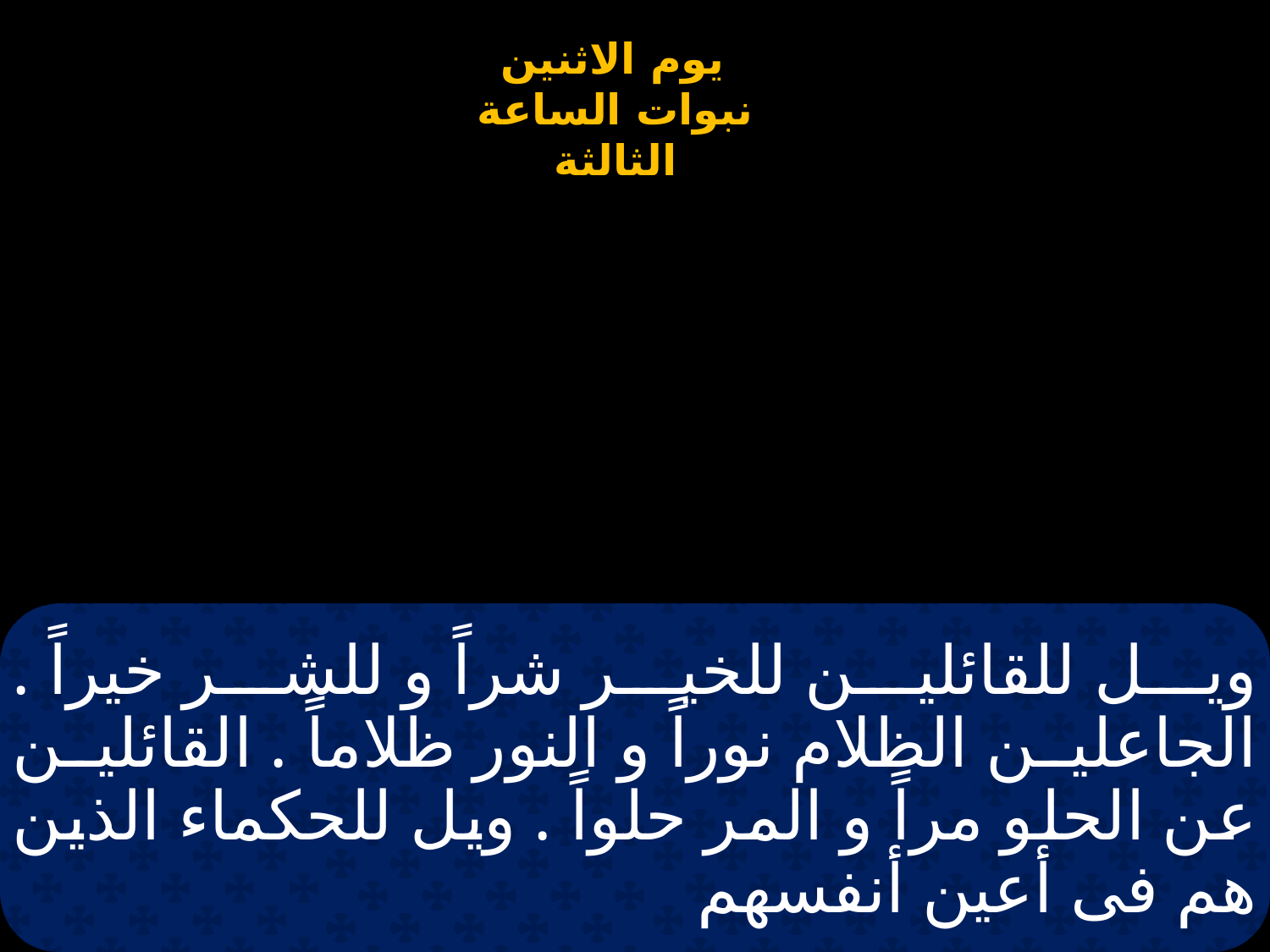

# ويل للقائلين للخير شراً و للشر خيراً . الجاعلين الظلام نوراً و النور ظلاماً . القائلين عن الحلو مراً و المر حلواً . ويل للحكماء الذين هم فى أعين أنفسهم